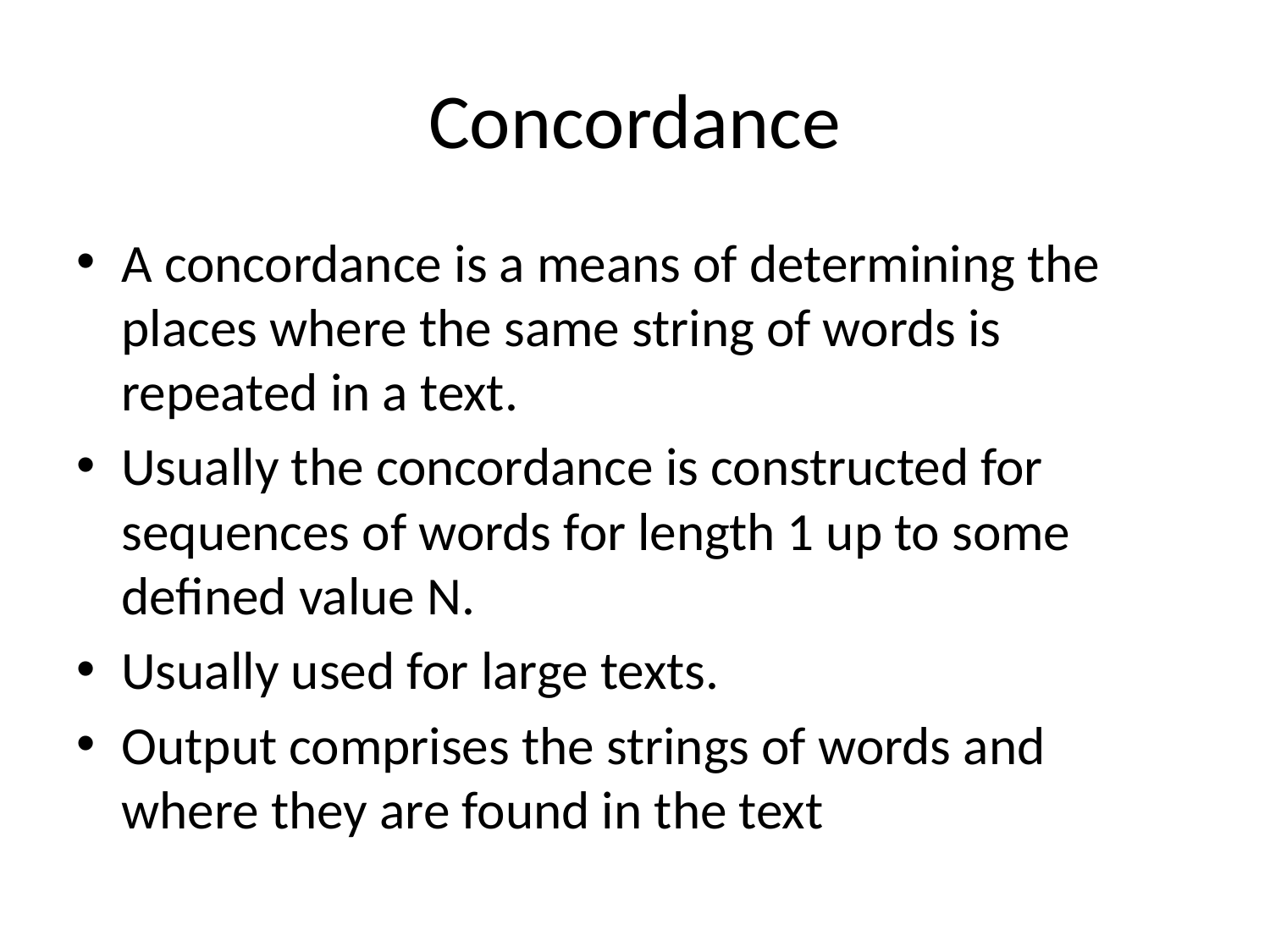

# Concordance
A concordance is a means of determining the places where the same string of words is repeated in a text.
Usually the concordance is constructed for sequences of words for length 1 up to some defined value N.
Usually used for large texts.
Output comprises the strings of words and where they are found in the text